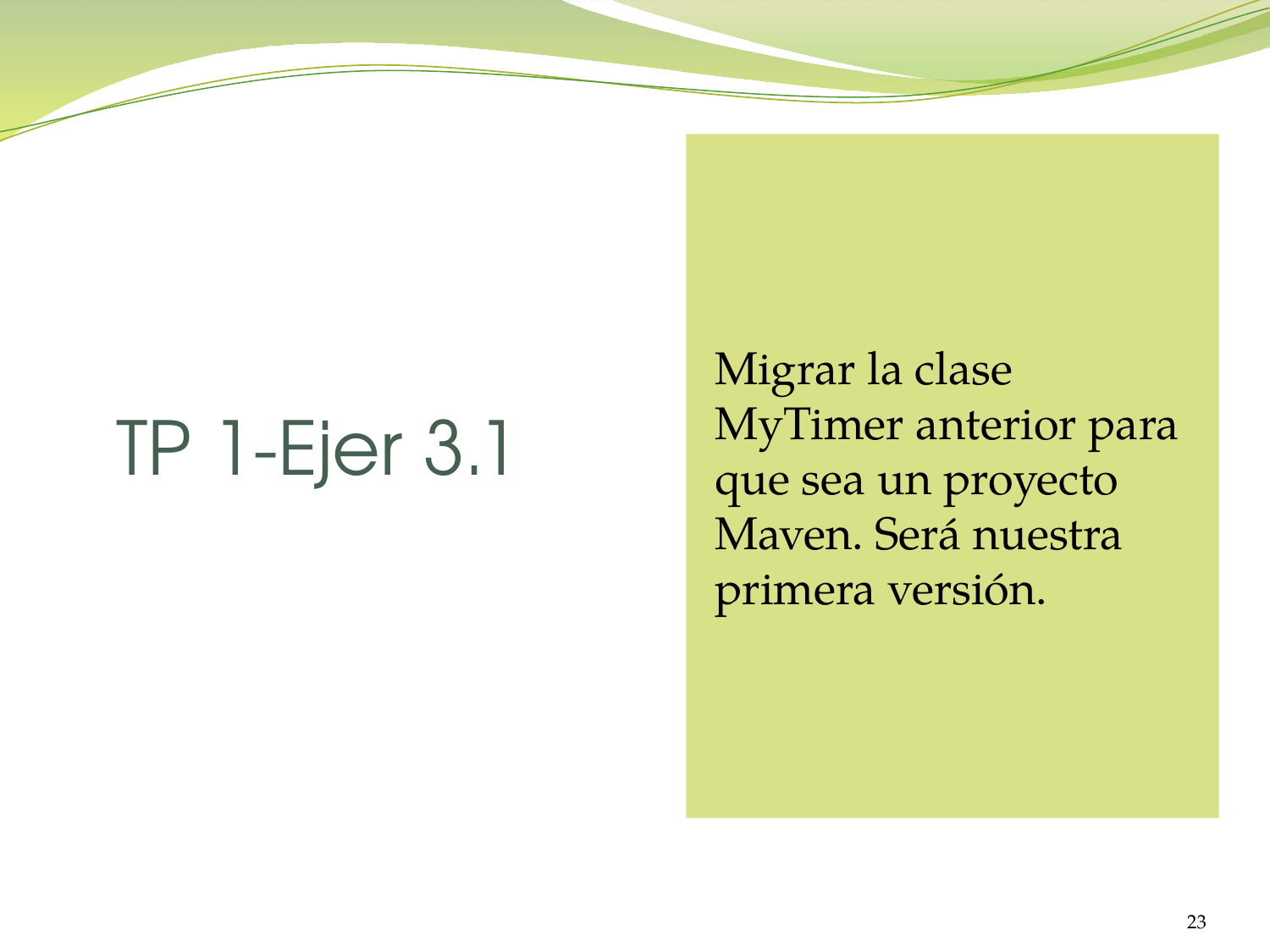

Migrar la clase MyTimer anterior para que sea un proyecto Maven. Será nuestra primera versión.
# TP 1-Ejer 3.1
23